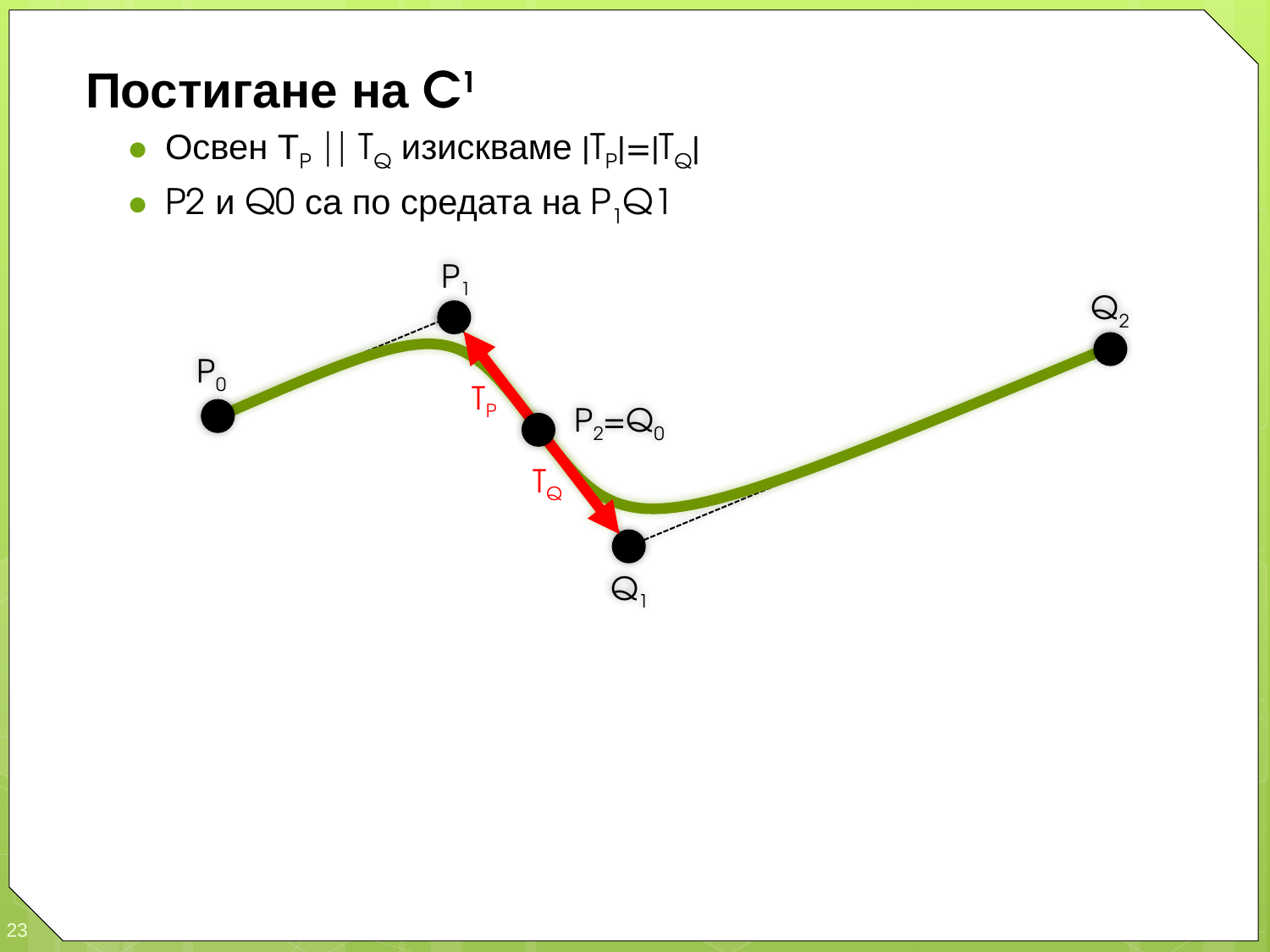

Постигане на C1
Освен ТP || TQ изискваме |TP|=|TQ|
P2 и Q0 са по средата на P1Q1

P1
Q2

P0

TP
P2=Q0

TQ

Q1